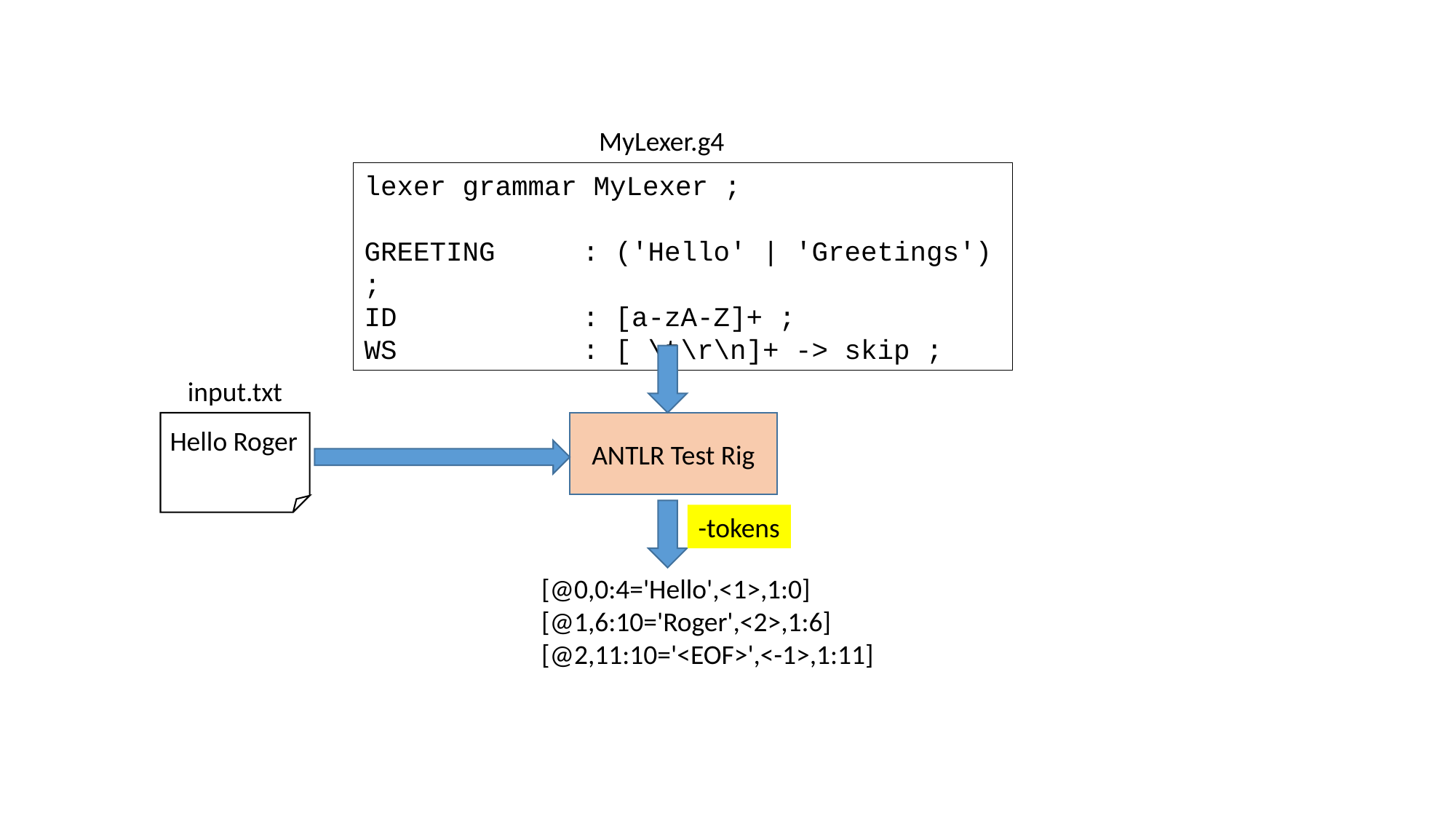

MyLexer.g4
lexer grammar MyLexer ;

GREETING	: ('Hello' | 'Greetings') ;
ID  		: [a-zA-Z]+ ;
WS  		: [ \t\r\n]+ -> skip ;

input.txt

ANTLR Test Rig
Hello Roger

-tokens
[@0,0:4='Hello',<1>,1:0]
[@1,6:10='Roger',<2>,1:6]
[@2,11:10='<EOF>',<-1>,1:11]